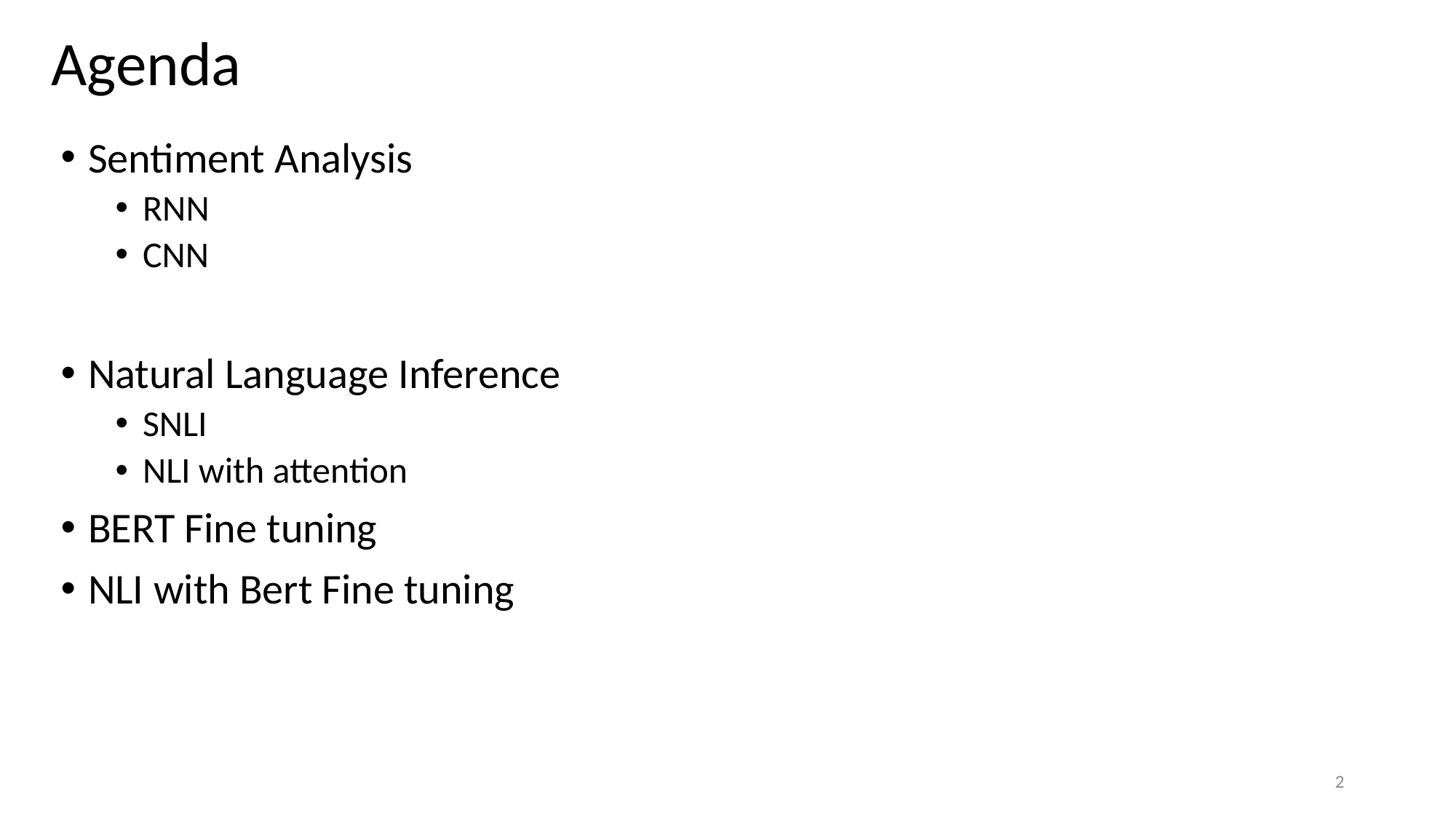

# Agenda
Sentiment Analysis
RNN
CNN

Natural Language Inference
SNLI
NLI with attention
BERT Fine tuning
NLI with Bert Fine tuning
2